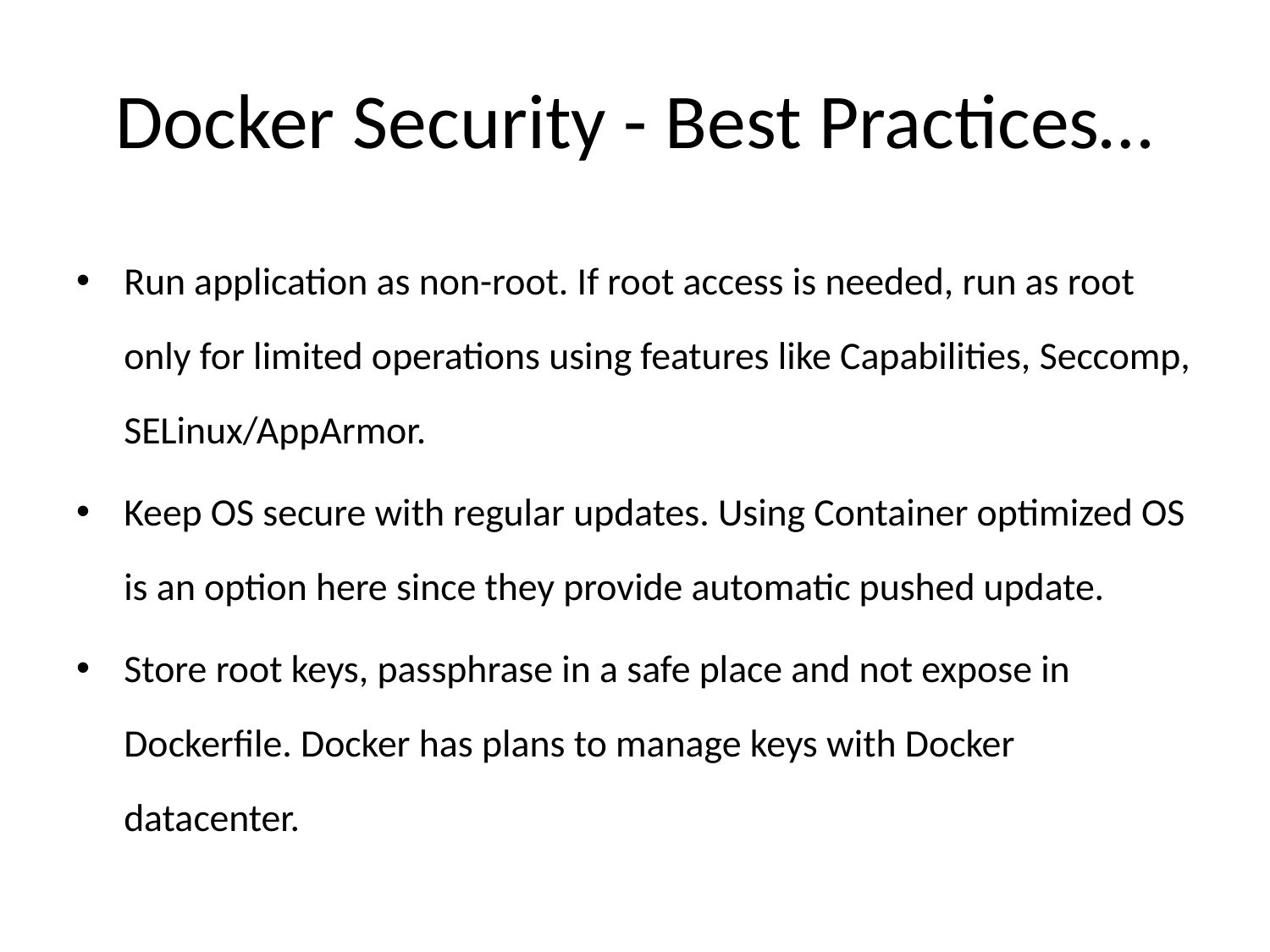

# Docker Security - Best Practices…
Run application as non-root. If root access is needed, run as root only for limited operations using features like Capabilities, Seccomp, SELinux/AppArmor.
Keep OS secure with regular updates. Using Container optimized OS is an option here since they provide automatic pushed update.
Store root keys, passphrase in a safe place and not expose in Dockerfile. Docker has plans to manage keys with Docker datacenter.